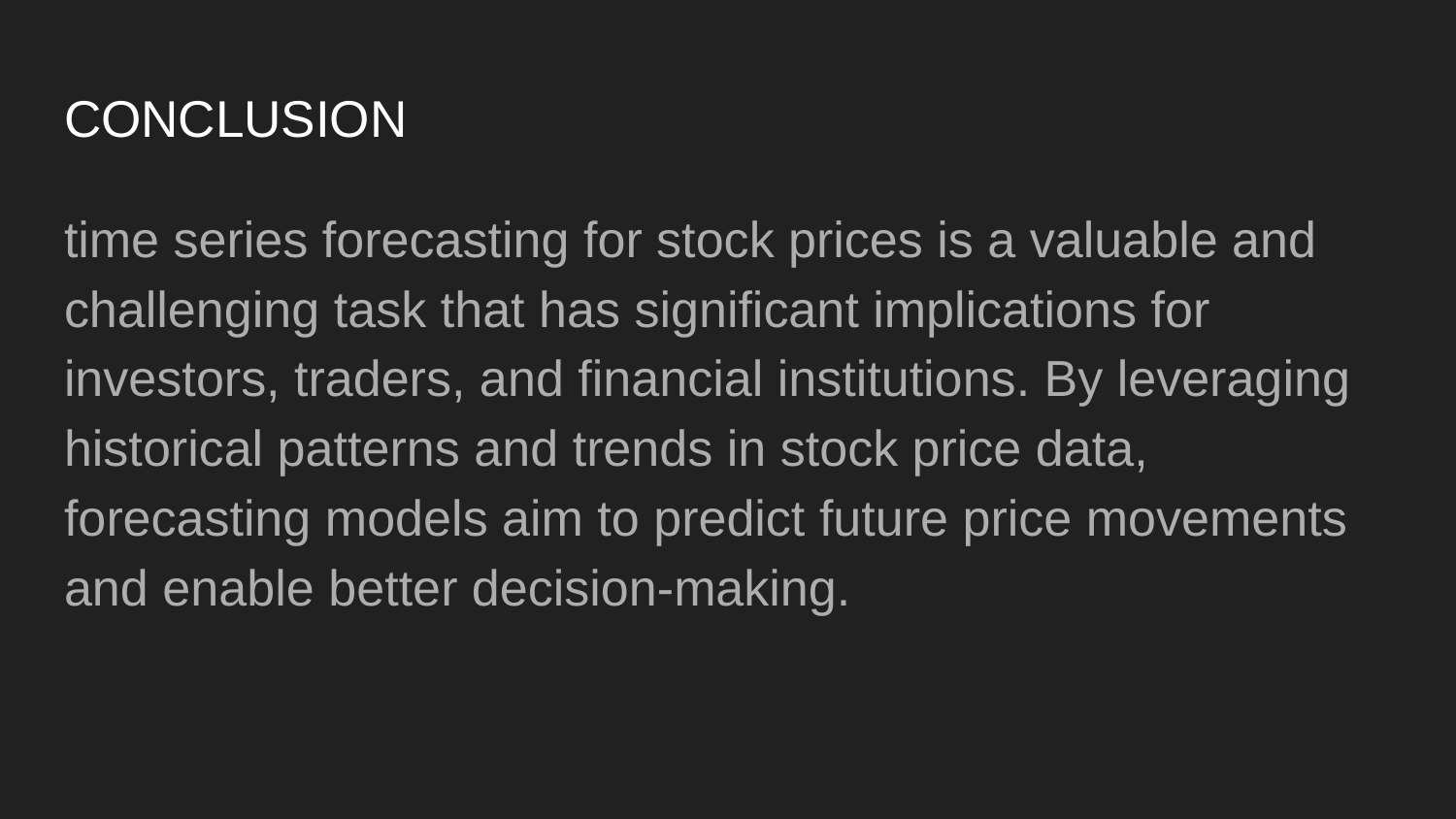

# CONCLUSION
time series forecasting for stock prices is a valuable and challenging task that has significant implications for investors, traders, and financial institutions. By leveraging historical patterns and trends in stock price data, forecasting models aim to predict future price movements and enable better decision-making.